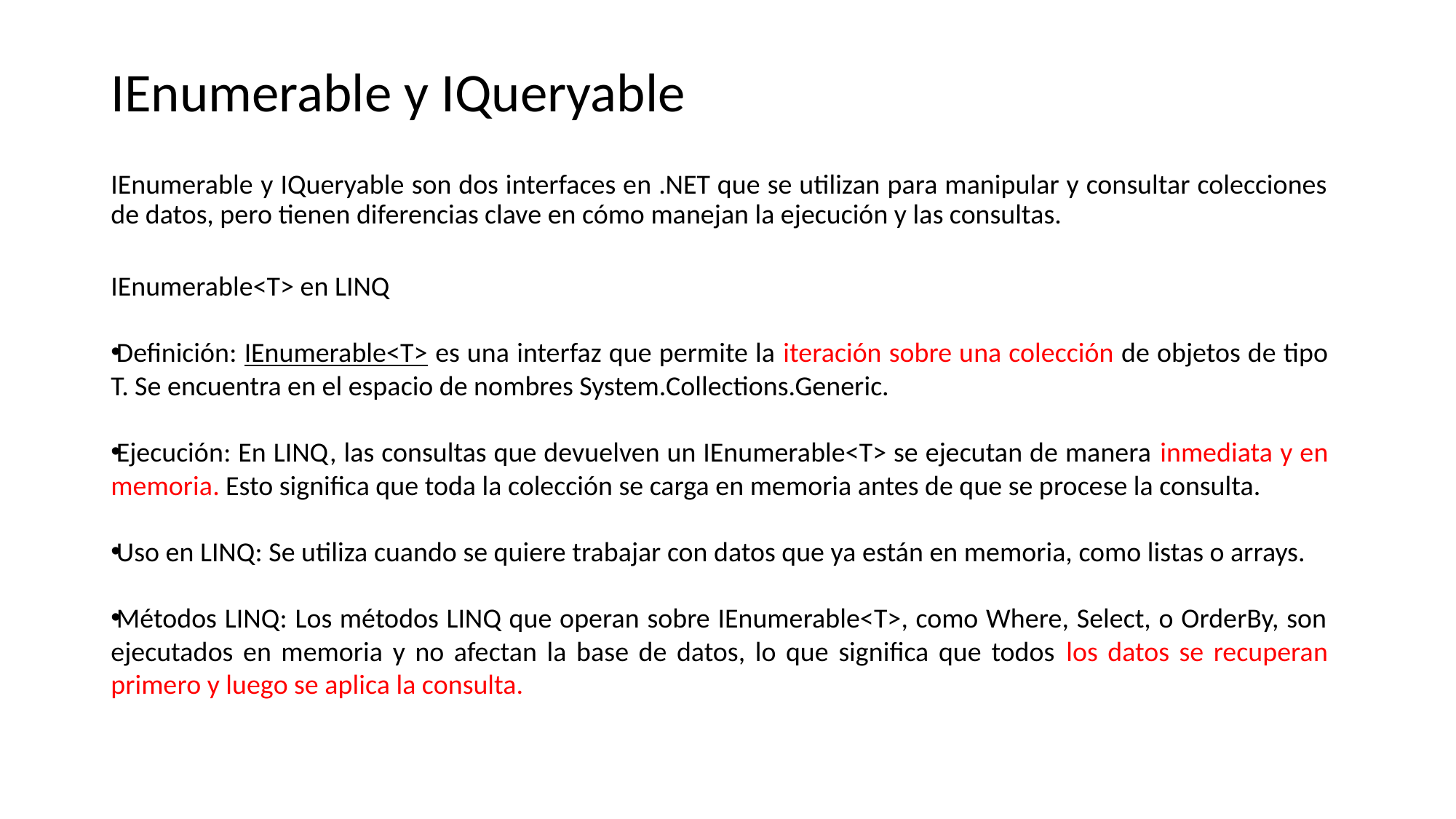

# IEnumerable y IQueryable
IEnumerable y IQueryable son dos interfaces en .NET que se utilizan para manipular y consultar colecciones de datos, pero tienen diferencias clave en cómo manejan la ejecución y las consultas.

IEnumerable<T> en LINQ

Definición: IEnumerable<T> es una interfaz que permite la iteración sobre una colección de objetos de tipo T. Se encuentra en el espacio de nombres System.Collections.Generic.

Ejecución: En LINQ, las consultas que devuelven un IEnumerable<T> se ejecutan de manera inmediata y en memoria. Esto significa que toda la colección se carga en memoria antes de que se procese la consulta.

Uso en LINQ: Se utiliza cuando se quiere trabajar con datos que ya están en memoria, como listas o arrays.

Métodos LINQ: Los métodos LINQ que operan sobre IEnumerable<T>, como Where, Select, o OrderBy, son ejecutados en memoria y no afectan la base de datos, lo que significa que todos los datos se recuperan primero y luego se aplica la consulta.